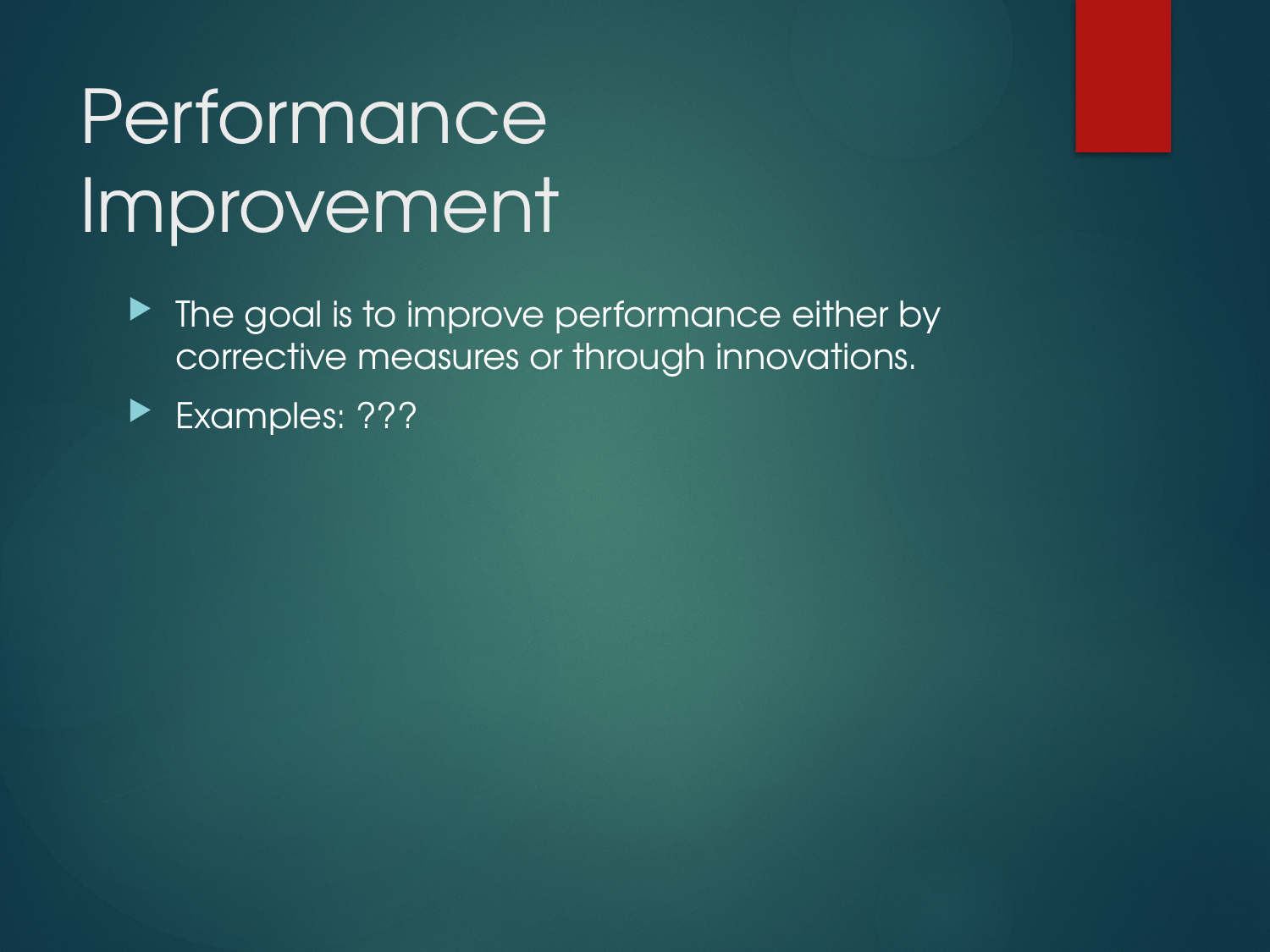

# Performance Improvement
The goal is to improve performance either by corrective measures or through innovations.
Examples: ???